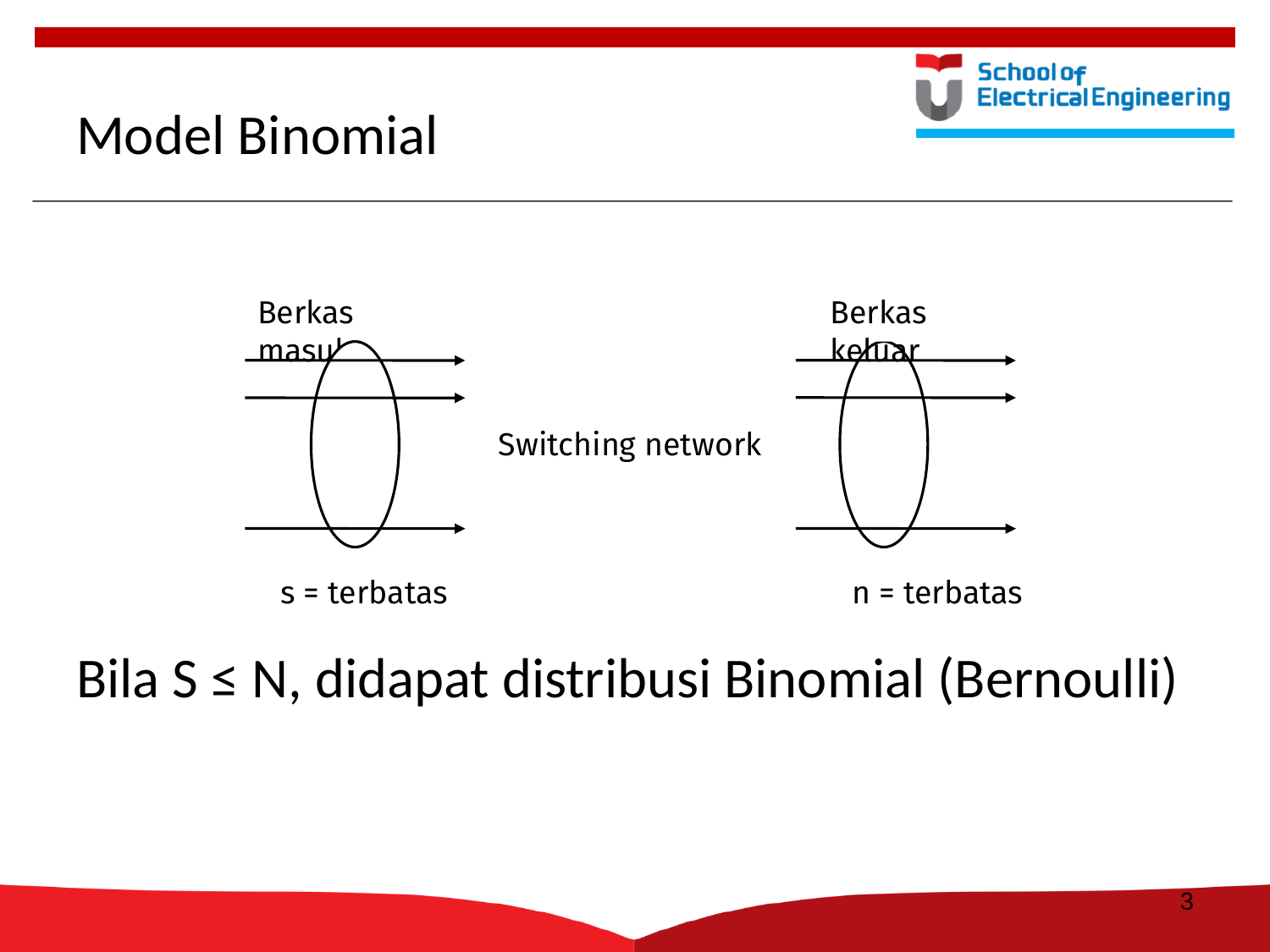

# Model Binomial
Berkas masuk
Berkas keluar

Switching network

s = terbatas
n = terbatas
Bila S ≤ N, didapat distribusi Binomial (Bernoulli)
3